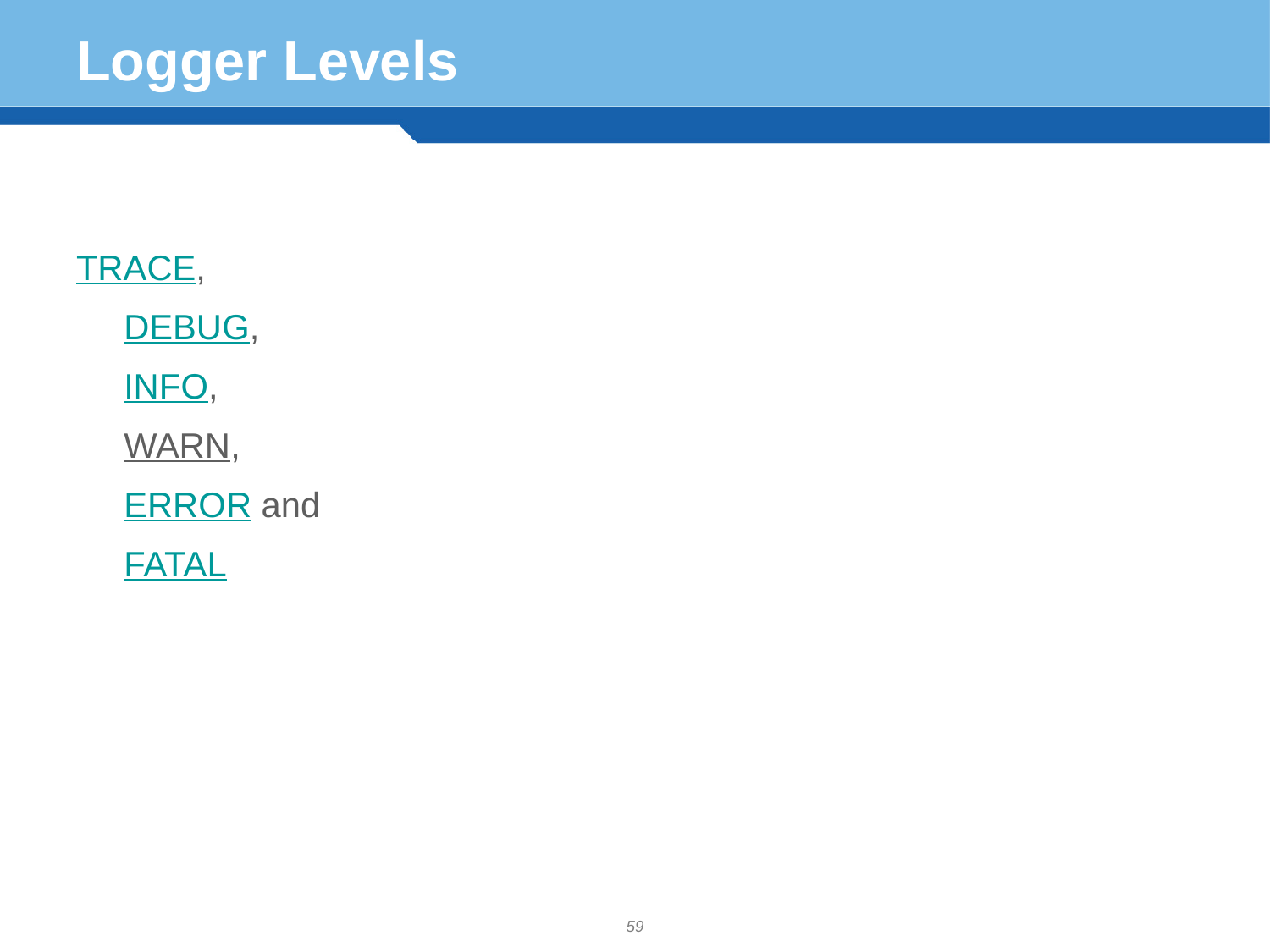

# Logger Levels
	TRACE,
DEBUG,
INFO,
WARN,
ERROR and
FATAL
59